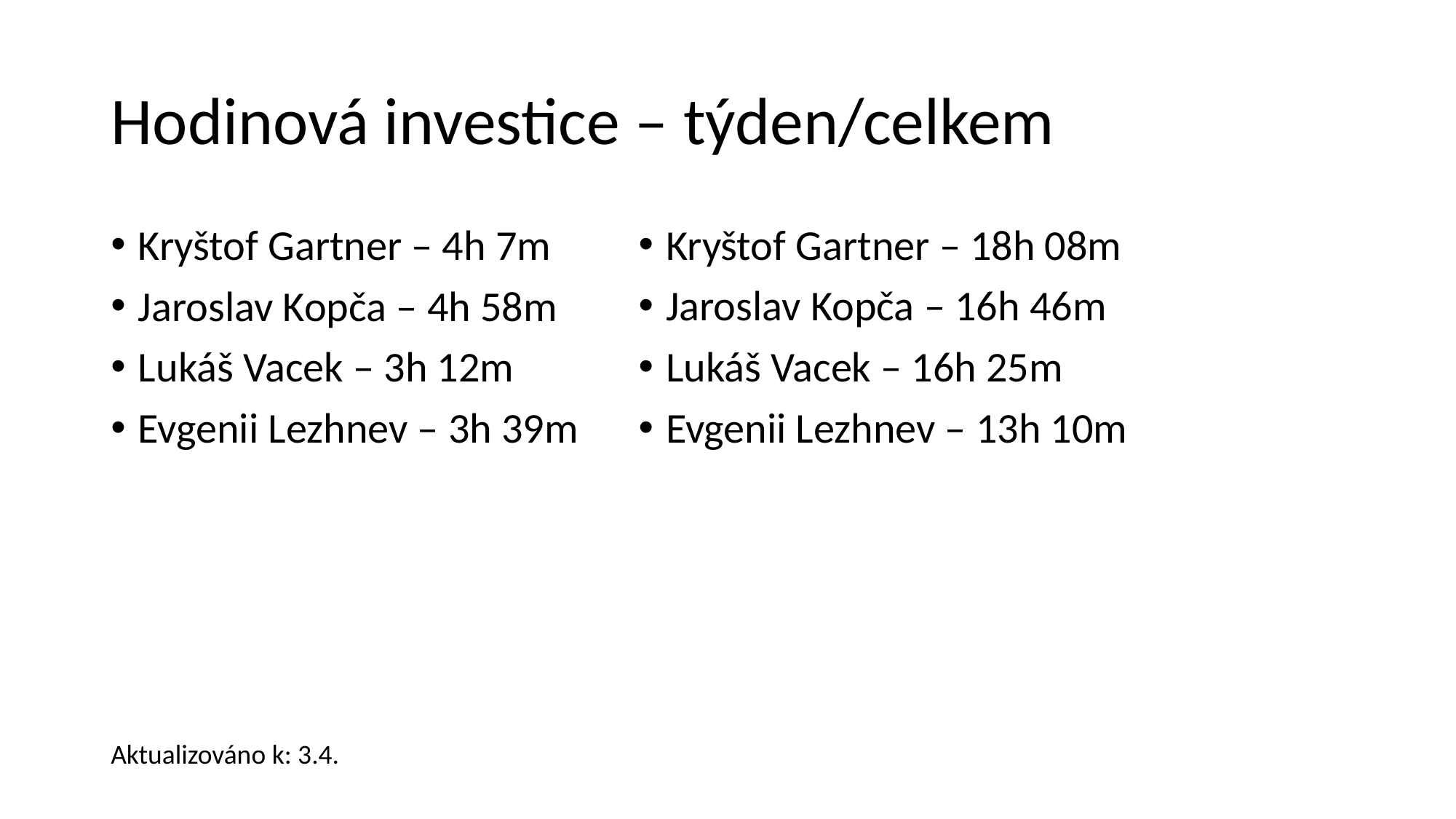

# Hodinová investice – týden/celkem
Kryštof Gartner – 4h 7m
Jaroslav Kopča – 4h 58m
Lukáš Vacek – 3h 12m
Evgenii Lezhnev – 3h 39m
Kryštof Gartner – 18h 08m
Jaroslav Kopča – 16h 46m
Lukáš Vacek – 16h 25m
Evgenii Lezhnev – 13h 10m
Aktualizováno k: 3.4.